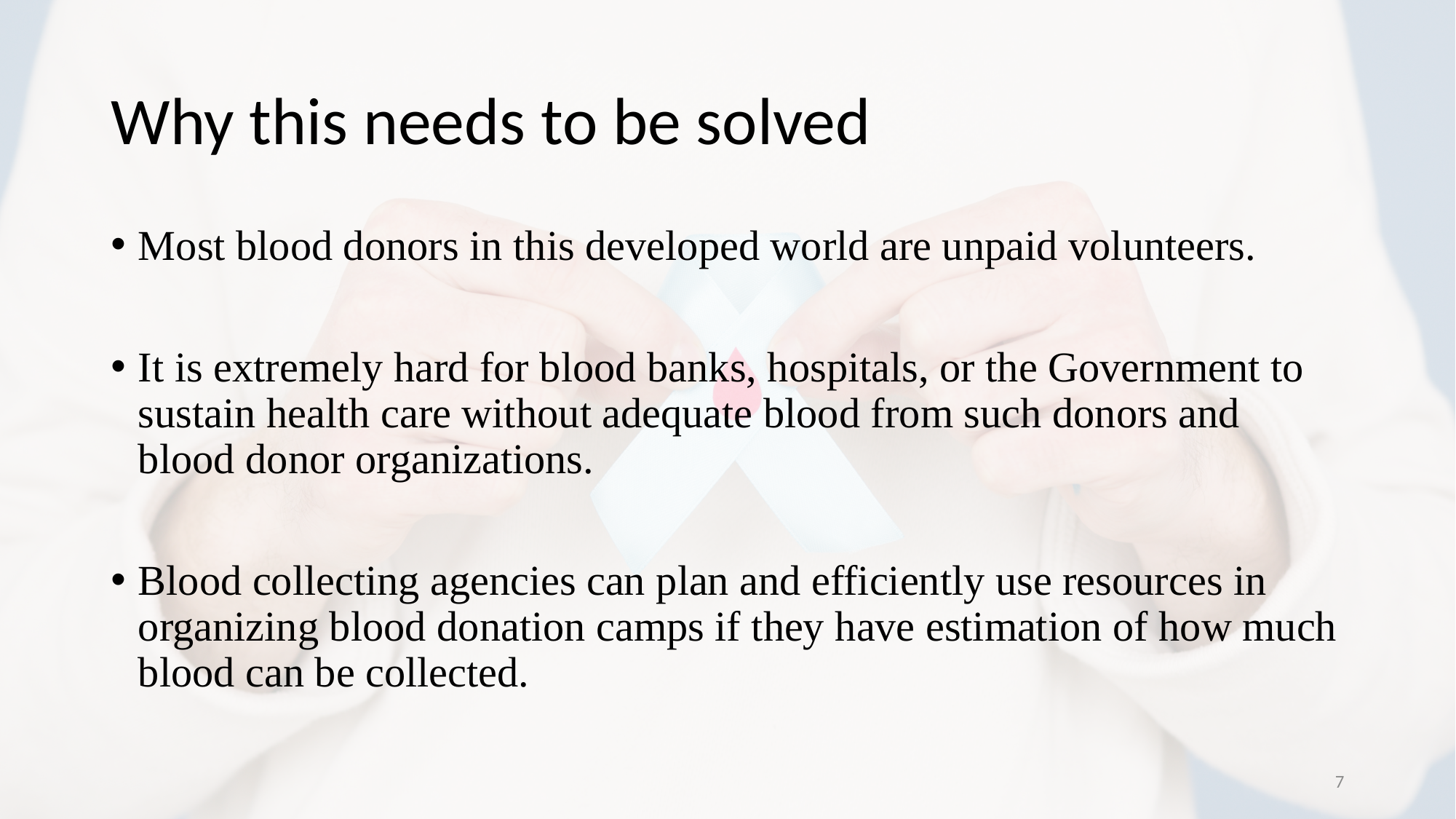

# Why this needs to be solved
Most blood donors in this developed world are unpaid volunteers.

It is extremely hard for blood banks, hospitals, or the Government to sustain health care without adequate blood from such donors and blood donor organizations.

Blood collecting agencies can plan and efficiently use resources in organizing blood donation camps if they have estimation of how much blood can be collected.
7